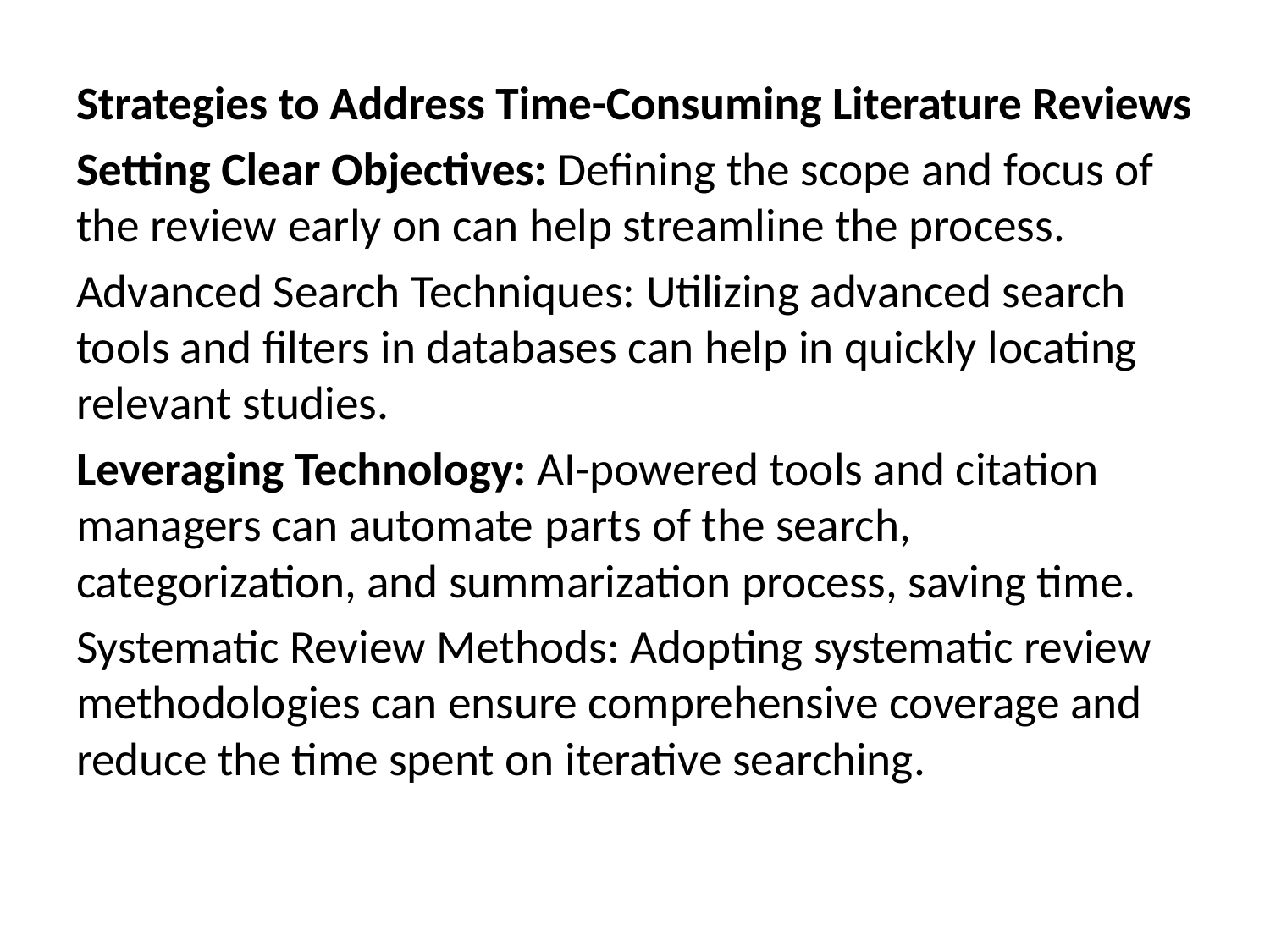

Strategies to Address Time-Consuming Literature Reviews
Setting Clear Objectives: Defining the scope and focus of the review early on can help streamline the process.
Advanced Search Techniques: Utilizing advanced search tools and filters in databases can help in quickly locating relevant studies.
Leveraging Technology: AI-powered tools and citation managers can automate parts of the search, categorization, and summarization process, saving time.
Systematic Review Methods: Adopting systematic review methodologies can ensure comprehensive coverage and reduce the time spent on iterative searching.